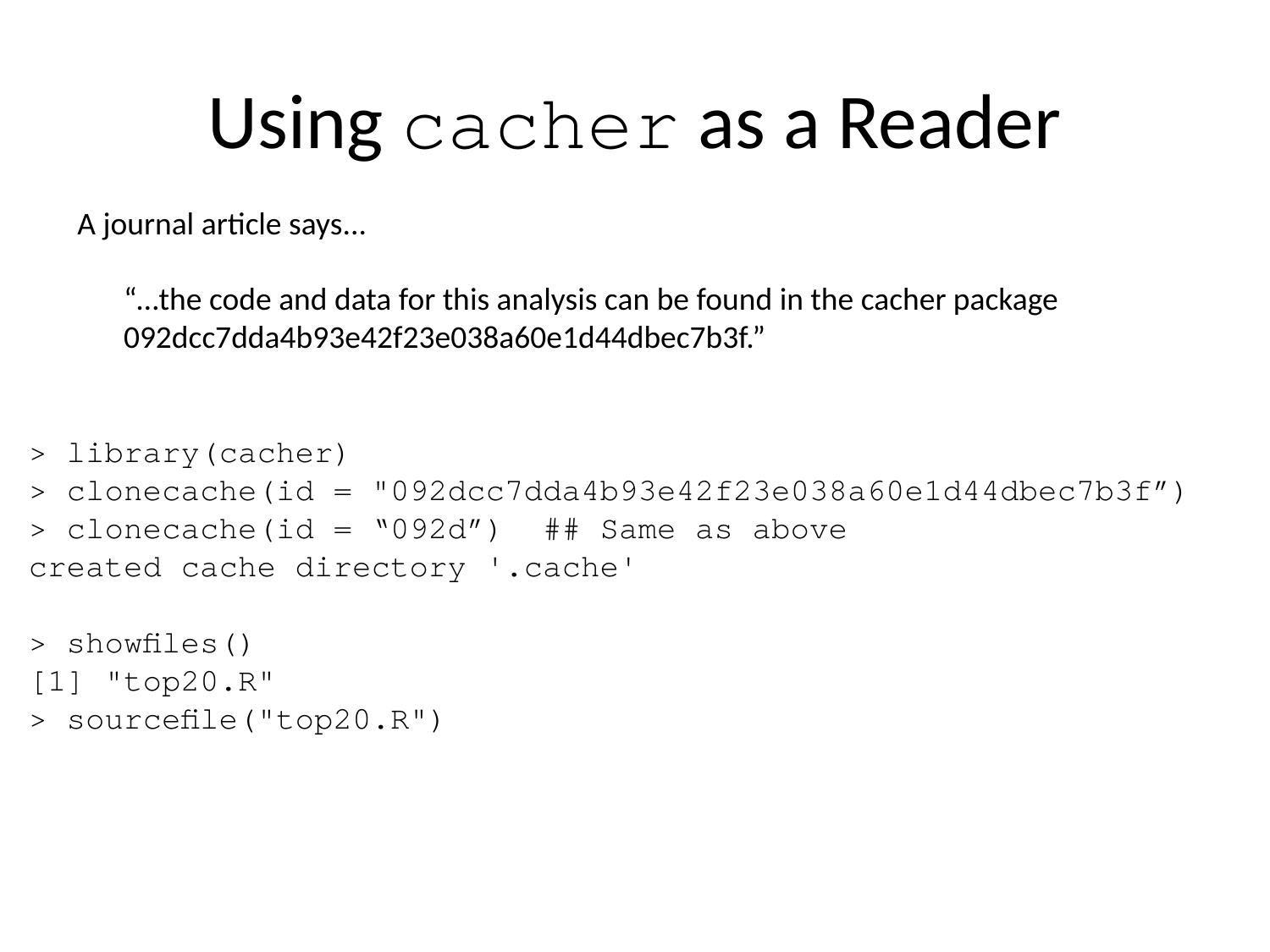

# Using cacher as a Reader
A journal article says...
“…the code and data for this analysis can be found in the cacher package 092dcc7dda4b93e42f23e038a60e1d44dbec7b3f.”
> library(cacher)
> clonecache(id = "092dcc7dda4b93e42f23e038a60e1d44dbec7b3f”)
> clonecache(id = “092d”)  ## Same as above
created cache directory '.cache'

> showfiles()
[1] "top20.R"
> sourcefile("top20.R")